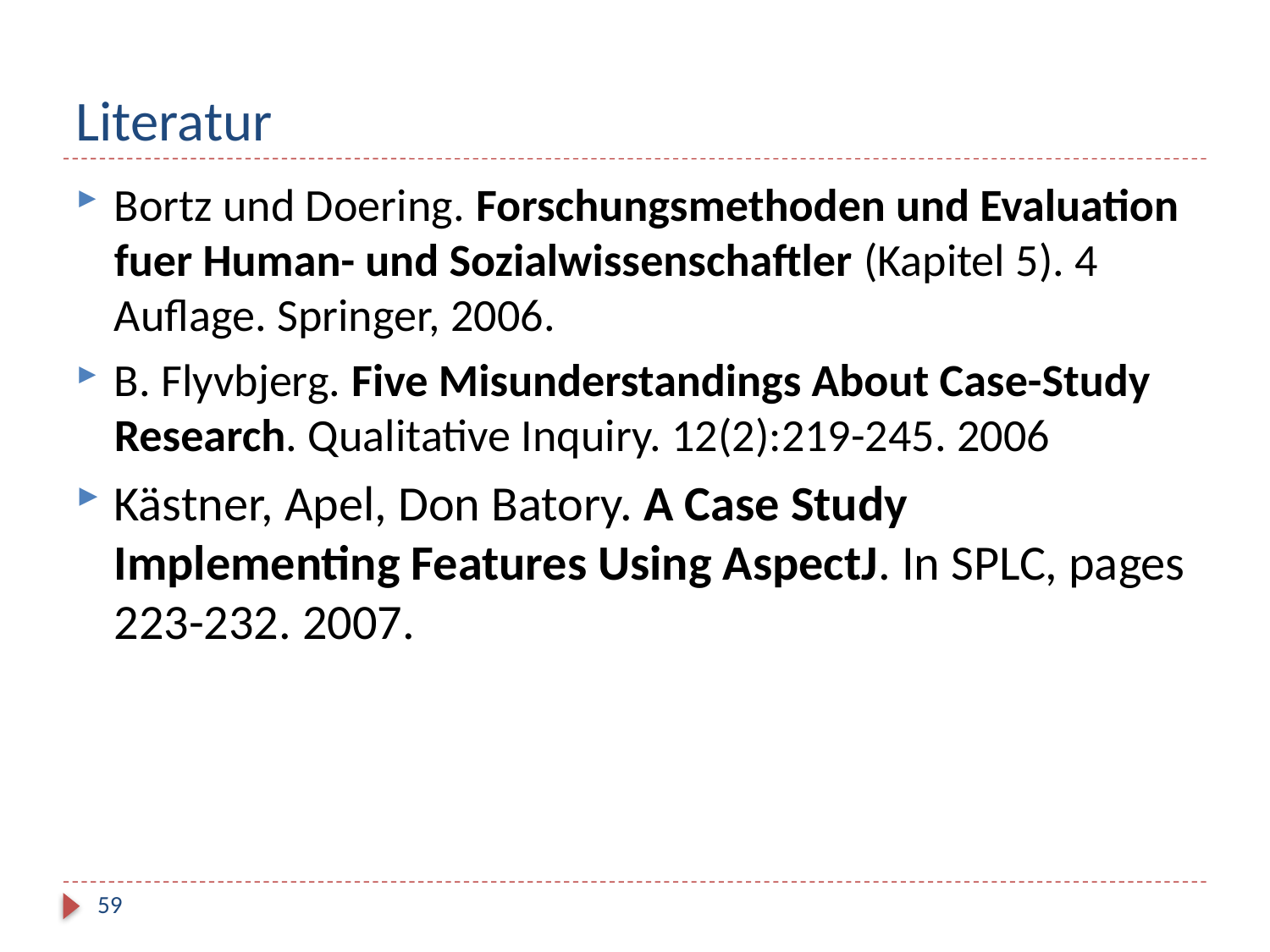

# Literatur
Bortz und Doering. Forschungsmethoden und Evaluation fuer Human- und Sozialwissenschaftler (Kapitel 5). 4 Auflage. Springer, 2006.
B. Flyvbjerg. Five Misunderstandings About Case-Study Research. Qualitative Inquiry. 12(2):219-245. 2006
Kästner, Apel, Don Batory. A Case Study Implementing Features Using AspectJ. In SPLC, pages 223-232. 2007.

59